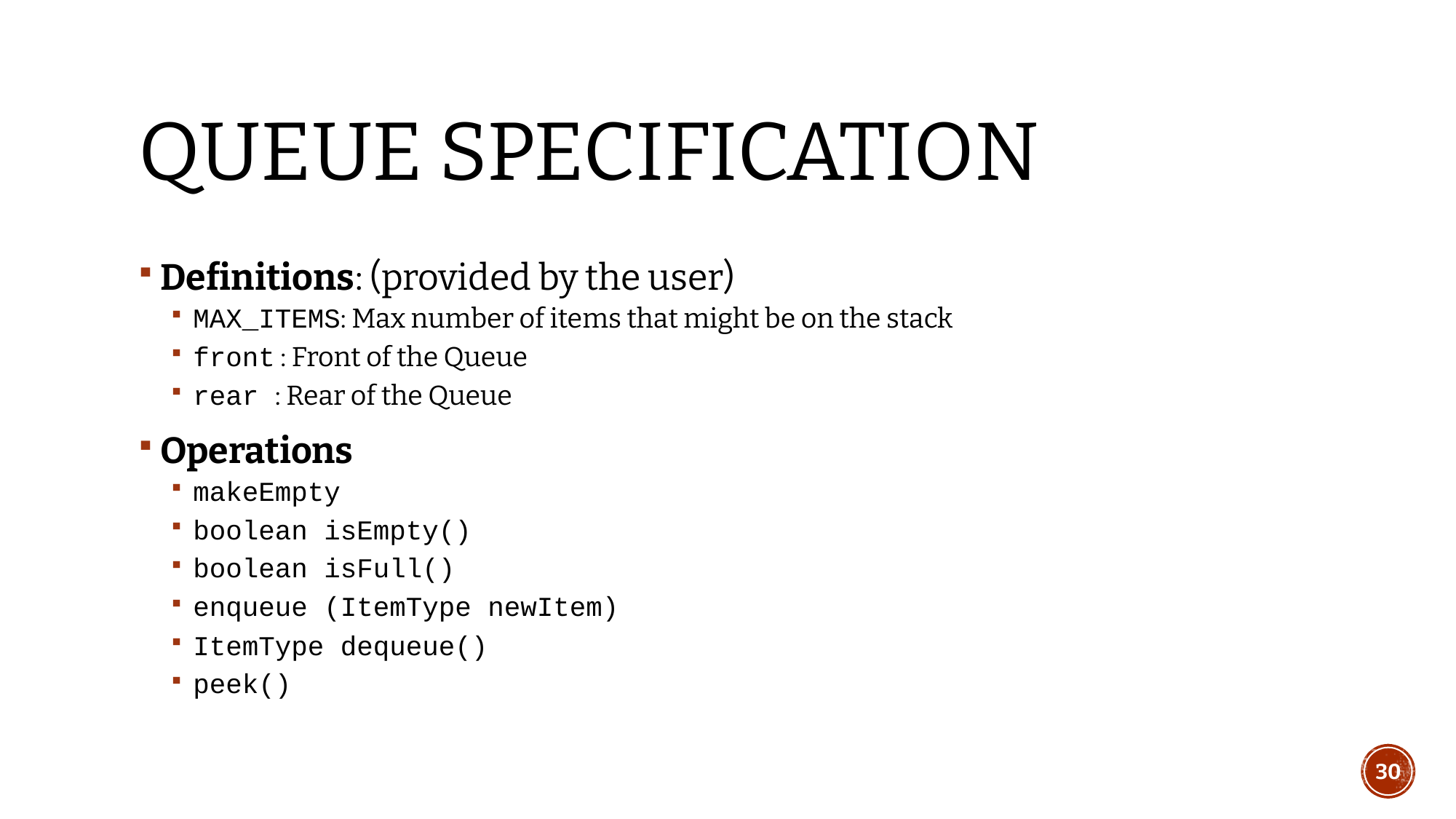

# Queue Specification
Definitions: (provided by the user)
MAX_ITEMS: Max number of items that might be on the stack
front : Front of the Queue
rear : Rear of the Queue
Operations
makeEmpty
boolean isEmpty()
boolean isFull()
enqueue (ItemType newItem)
ItemType dequeue()
peek()
30